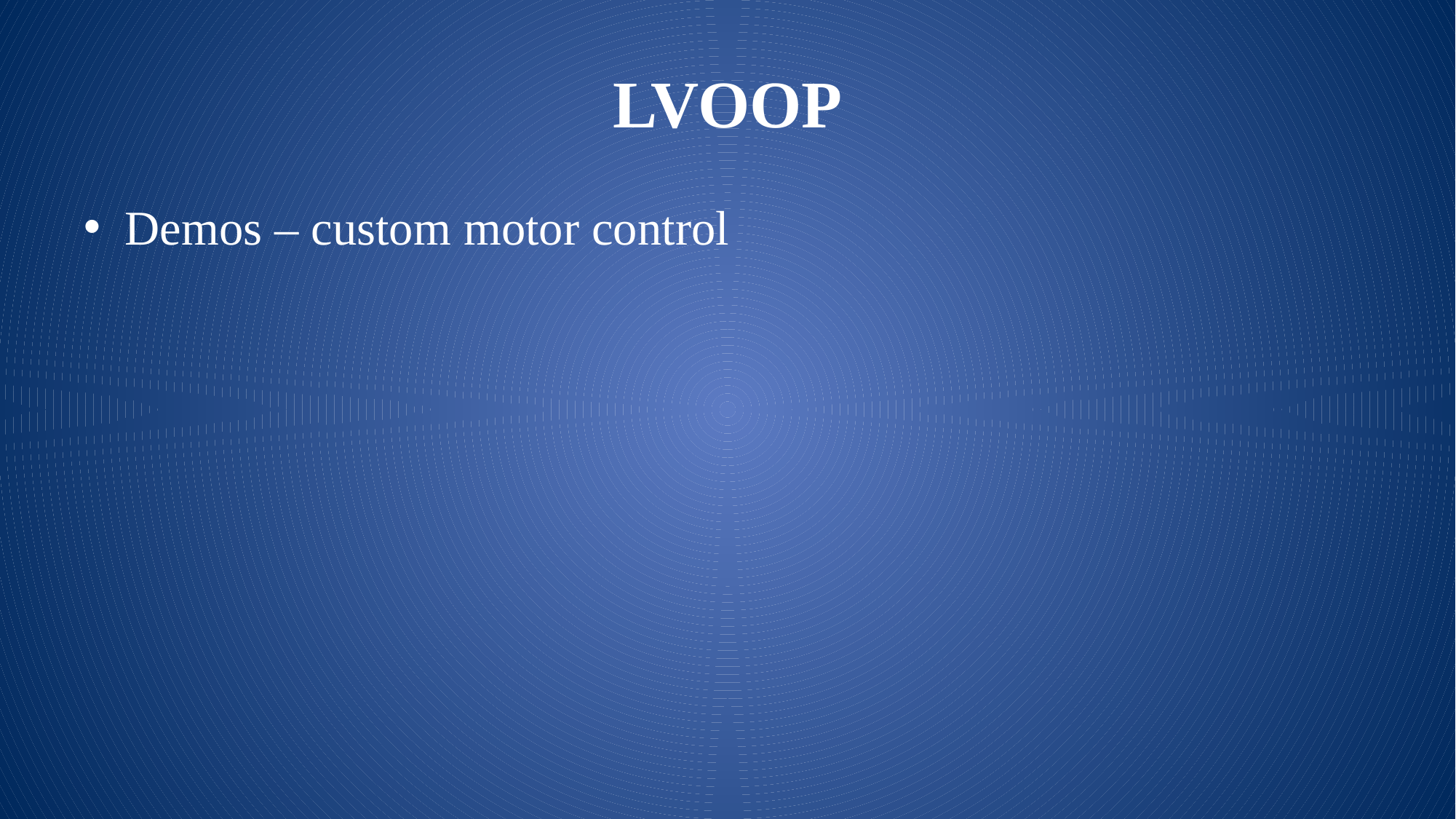

# LVOOP
Demos – custom motor control